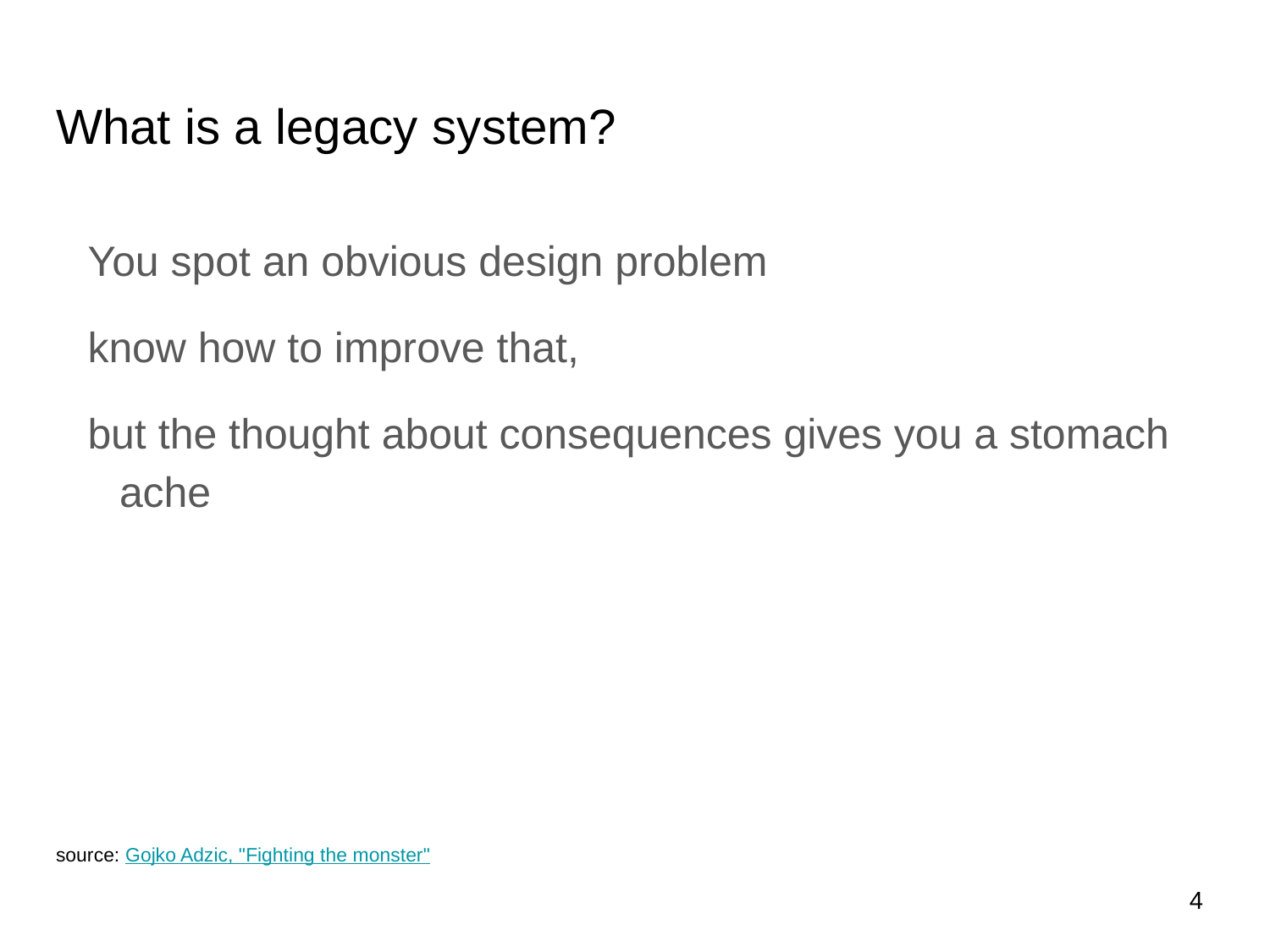

# What is a legacy system?
You spot an obvious design problem
know how to improve that,
but the thought about consequences gives you a stomach ache

source: Gojko Adzic, "Fighting the monster"
4